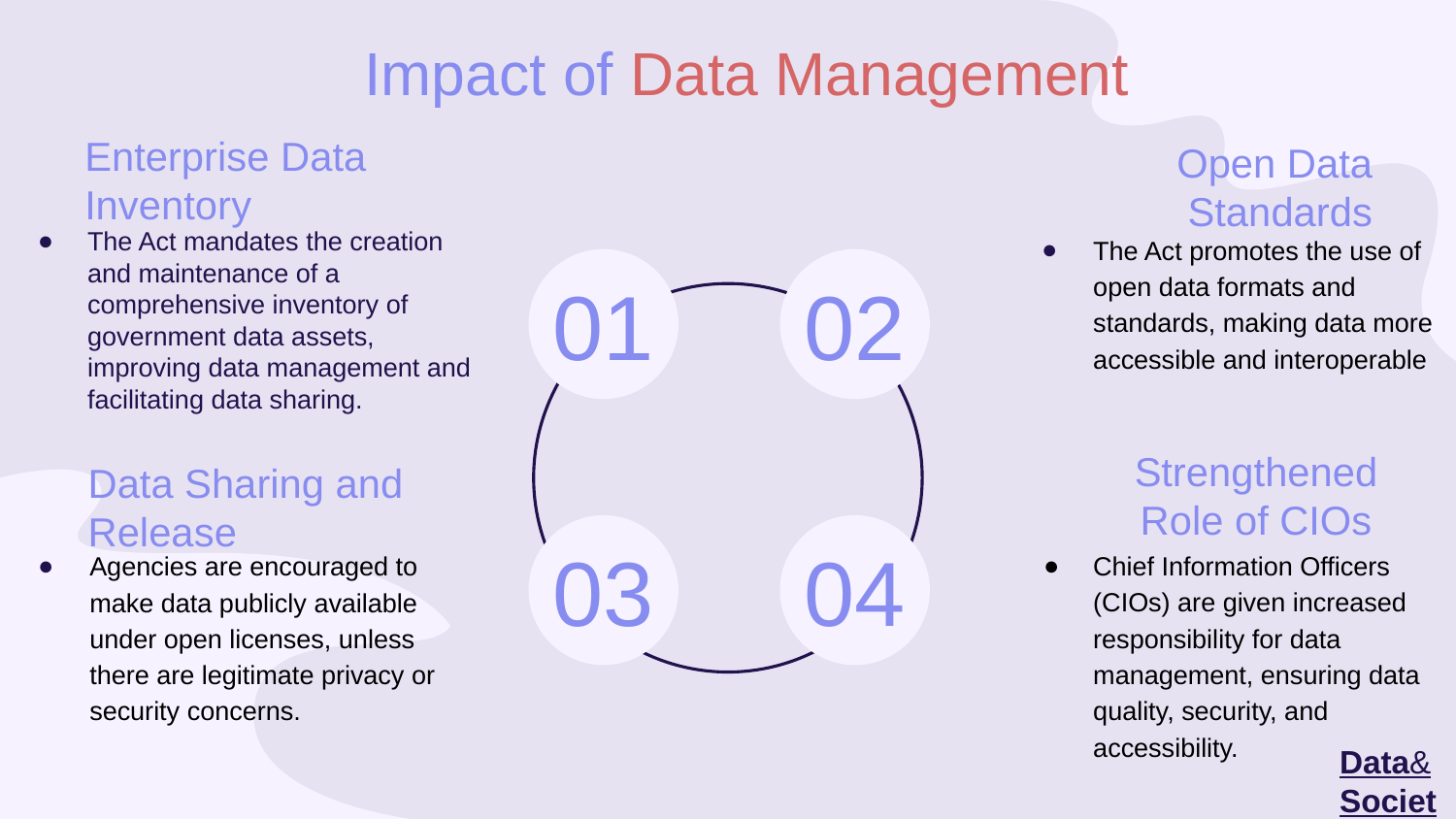

# Impact of Data Management

Enterprise Data Inventory
Open Data Standards
The Act mandates the creation and maintenance of a comprehensive inventory of government data assets, improving data management and facilitating data sharing.
The Act promotes the use of open data formats and standards, making data more accessible and interoperable

01
02
02

Strengthened Role of CIOs
Data Sharing and Release

Agencies are encouraged to make data publicly available under open licenses, unless there are legitimate privacy or security concerns.

Chief Information Officers (CIOs) are given increased responsibility for data management, ensuring data quality, security, and accessibility.

03
04